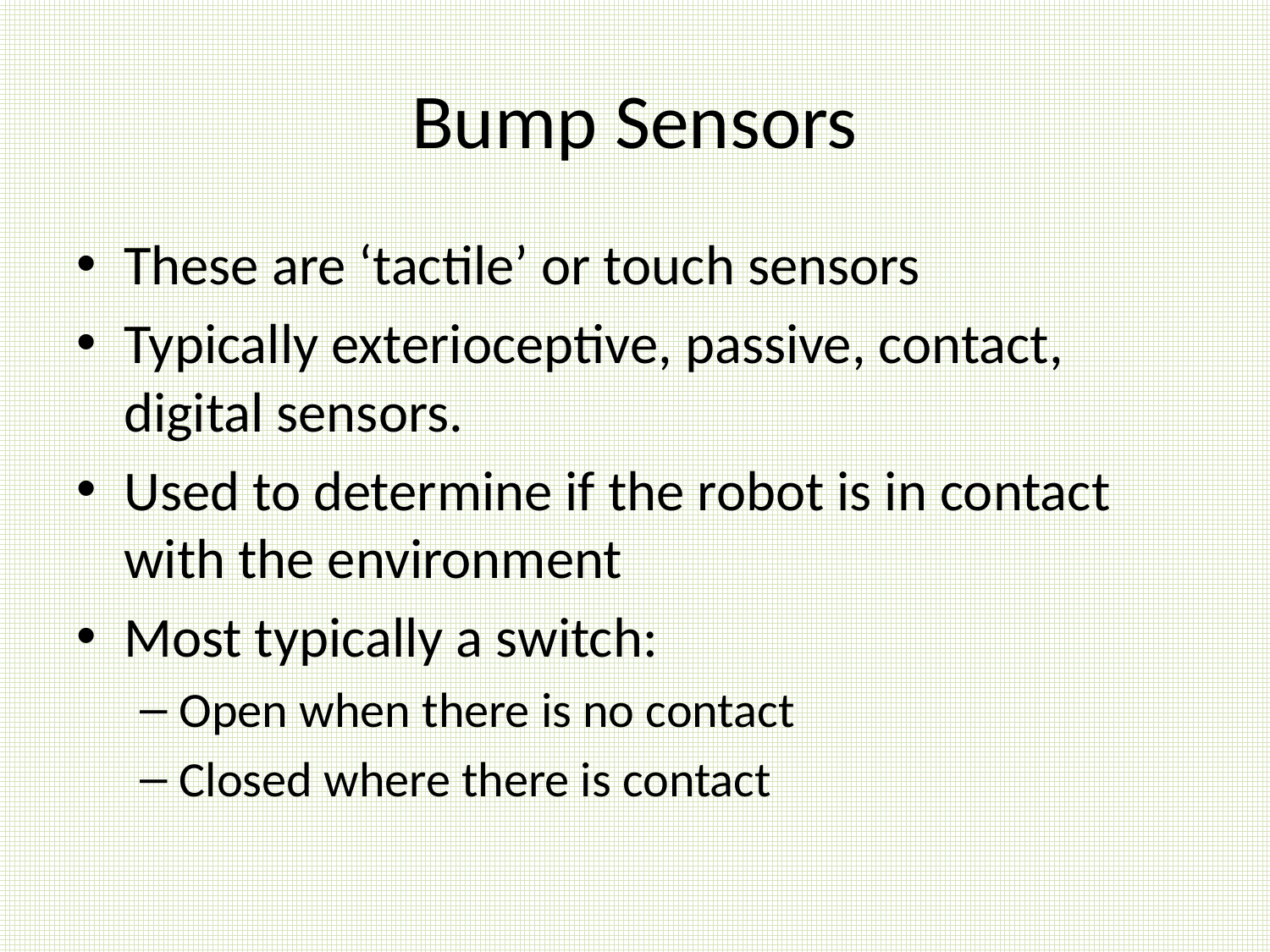

# Bump Sensors
These are ‘tactile’ or touch sensors
Typically exterioceptive, passive, contact, digital sensors.
Used to determine if the robot is in contact with the environment
Most typically a switch:
Open when there is no contact
Closed where there is contact